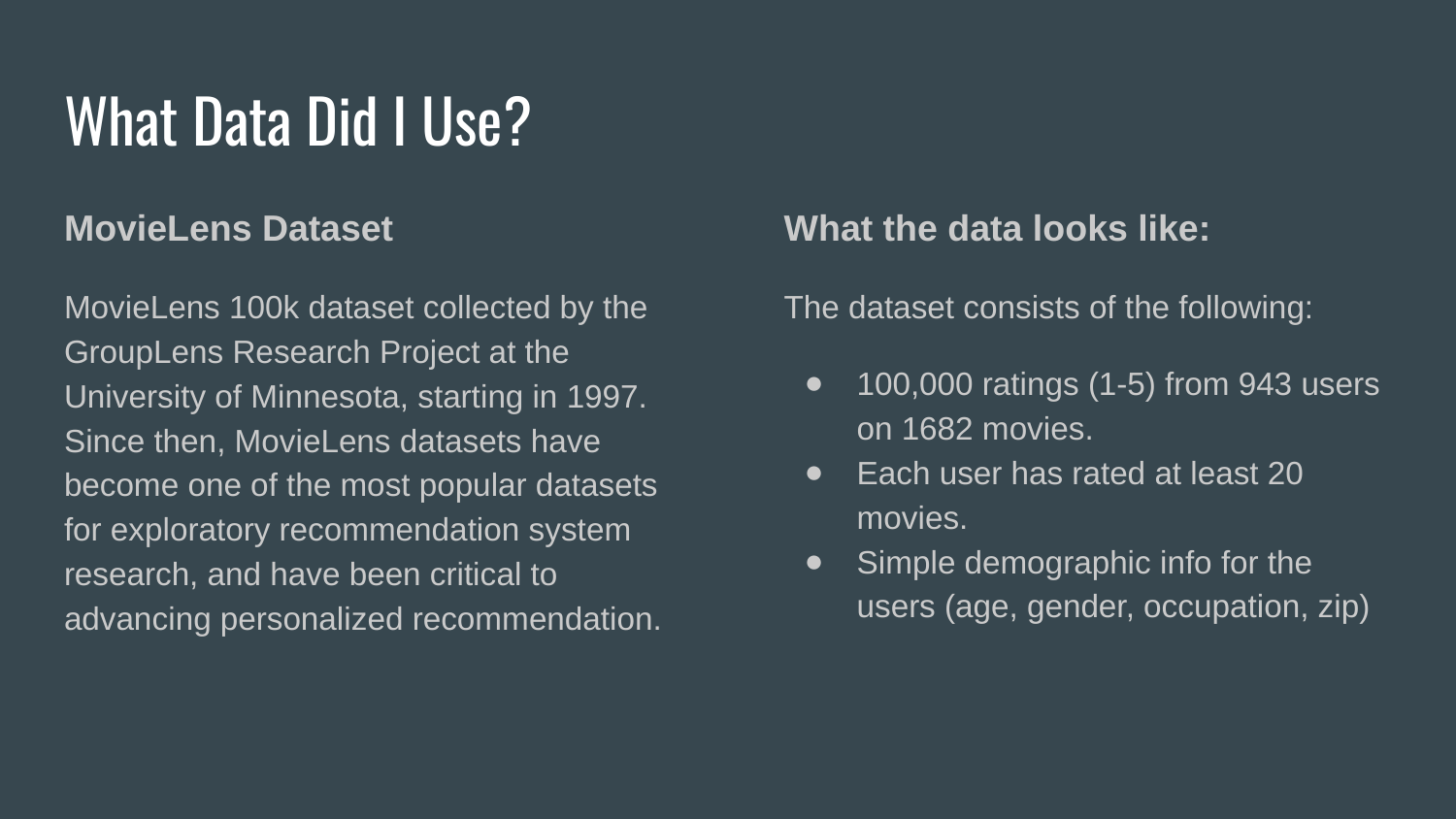

# What Data Did I Use?
MovieLens Dataset
MovieLens 100k dataset collected by the GroupLens Research Project at the University of Minnesota, starting in 1997. Since then, MovieLens datasets have become one of the most popular datasets for exploratory recommendation system research, and have been critical to advancing personalized recommendation.
What the data looks like:
The dataset consists of the following:
100,000 ratings (1-5) from 943 users on 1682 movies.
Each user has rated at least 20 movies.
Simple demographic info for the users (age, gender, occupation, zip)